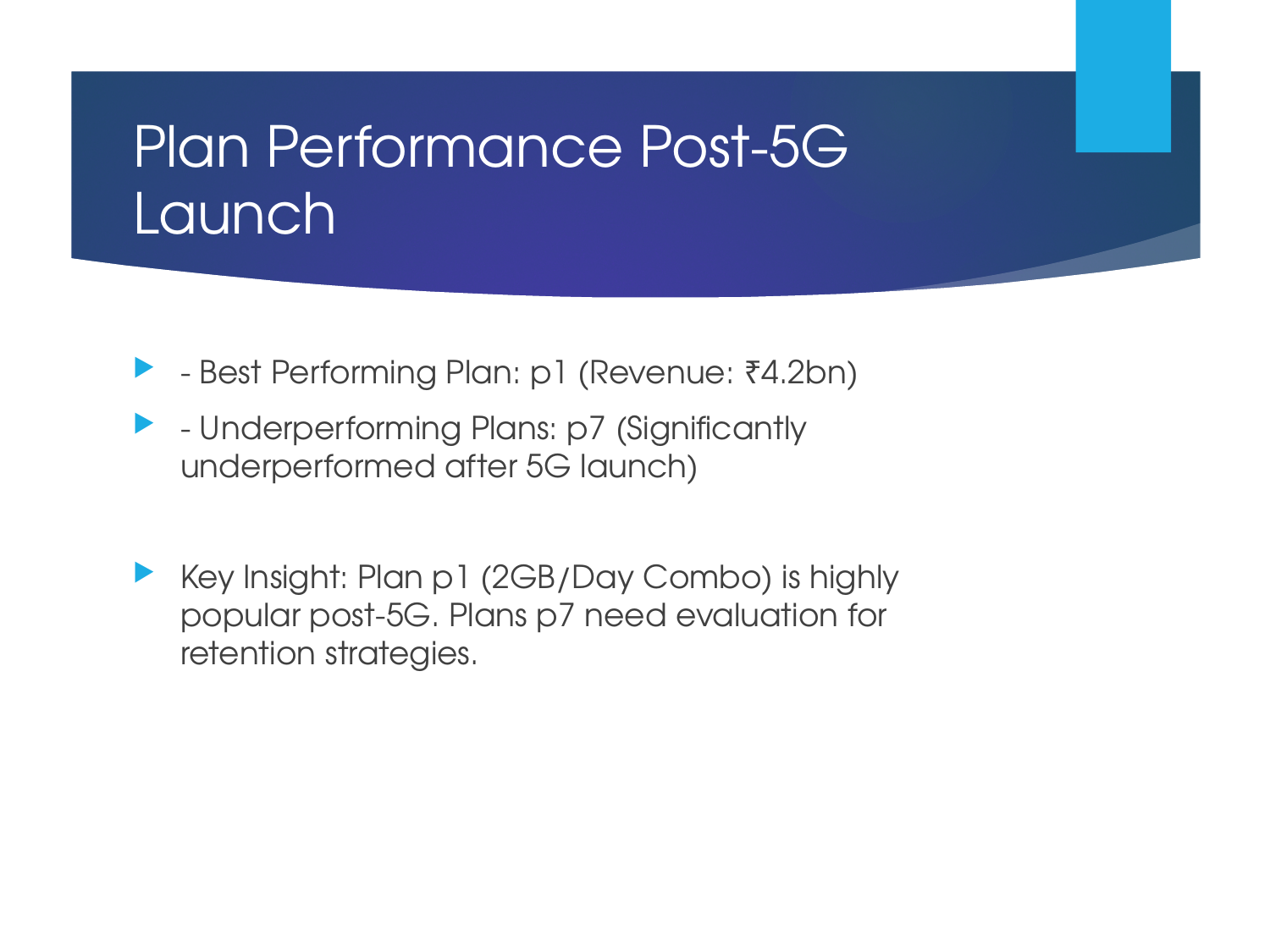

# Plan Performance Post-5G Launch
- Best Performing Plan: p1 (Revenue: ₹4.2bn)
- Underperforming Plans: p7 (Significantly underperformed after 5G launch)

Key Insight: Plan p1 (2GB/Day Combo) is highly popular post-5G. Plans p7 need evaluation for retention strategies.